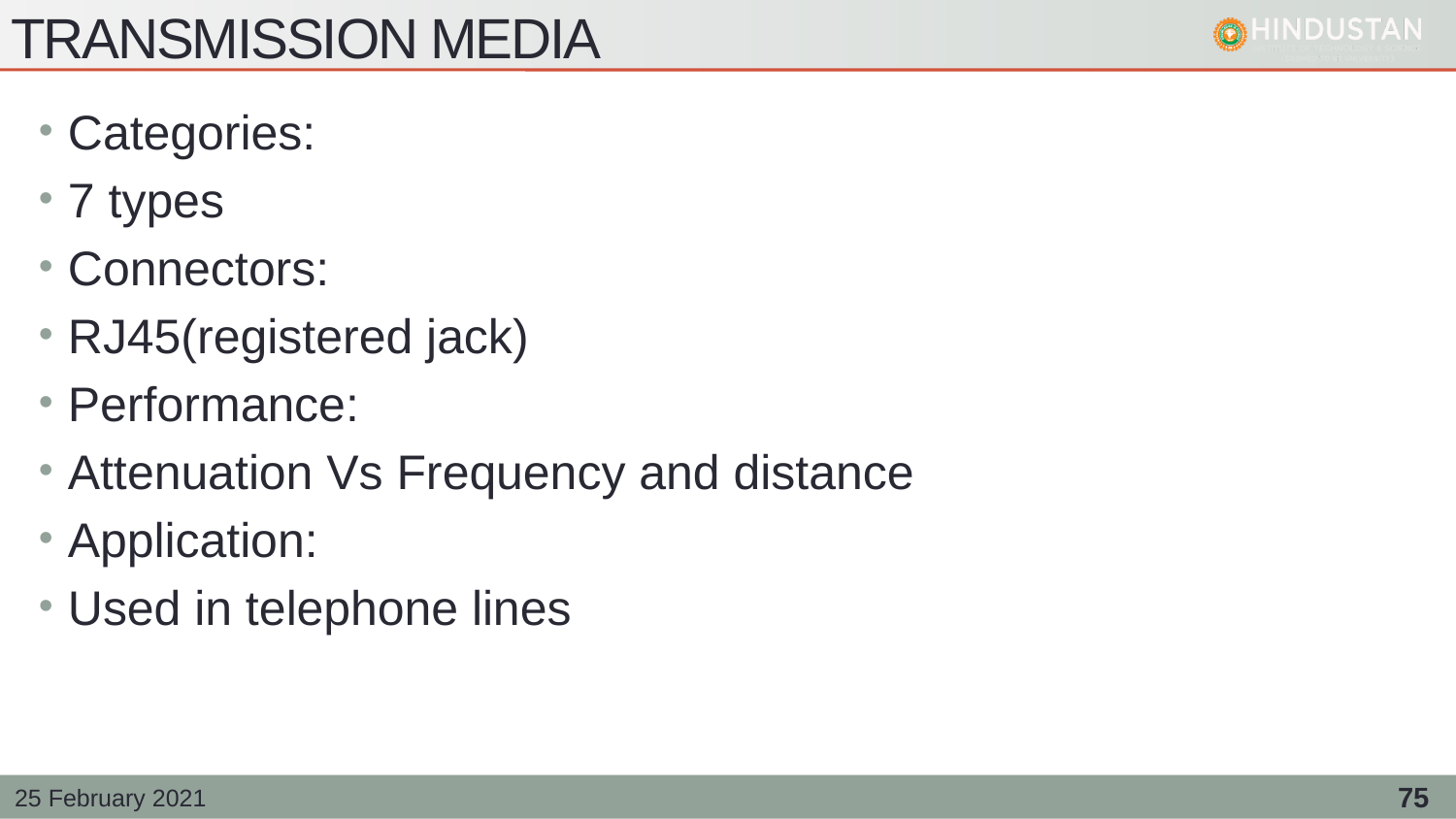

# Transmission Media
Categories:
7 types
Connectors:
RJ45(registered jack)
Performance:
Attenuation Vs Frequency and distance
Application:
Used in telephone lines
25 February 2021

75